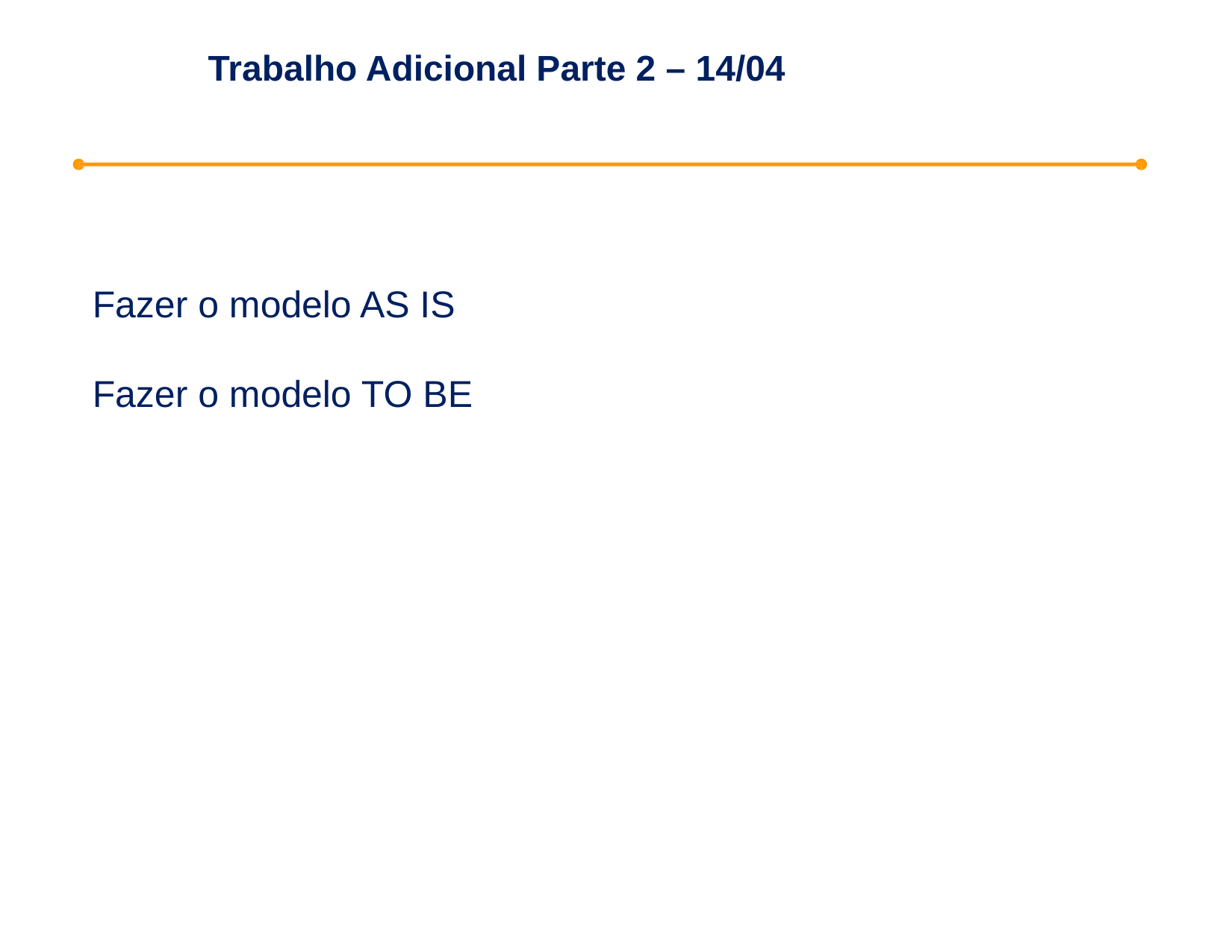

# Trabalho Adicional Parte 2 – 14/04
Fazer o modelo AS IS

Fazer o modelo TO BE